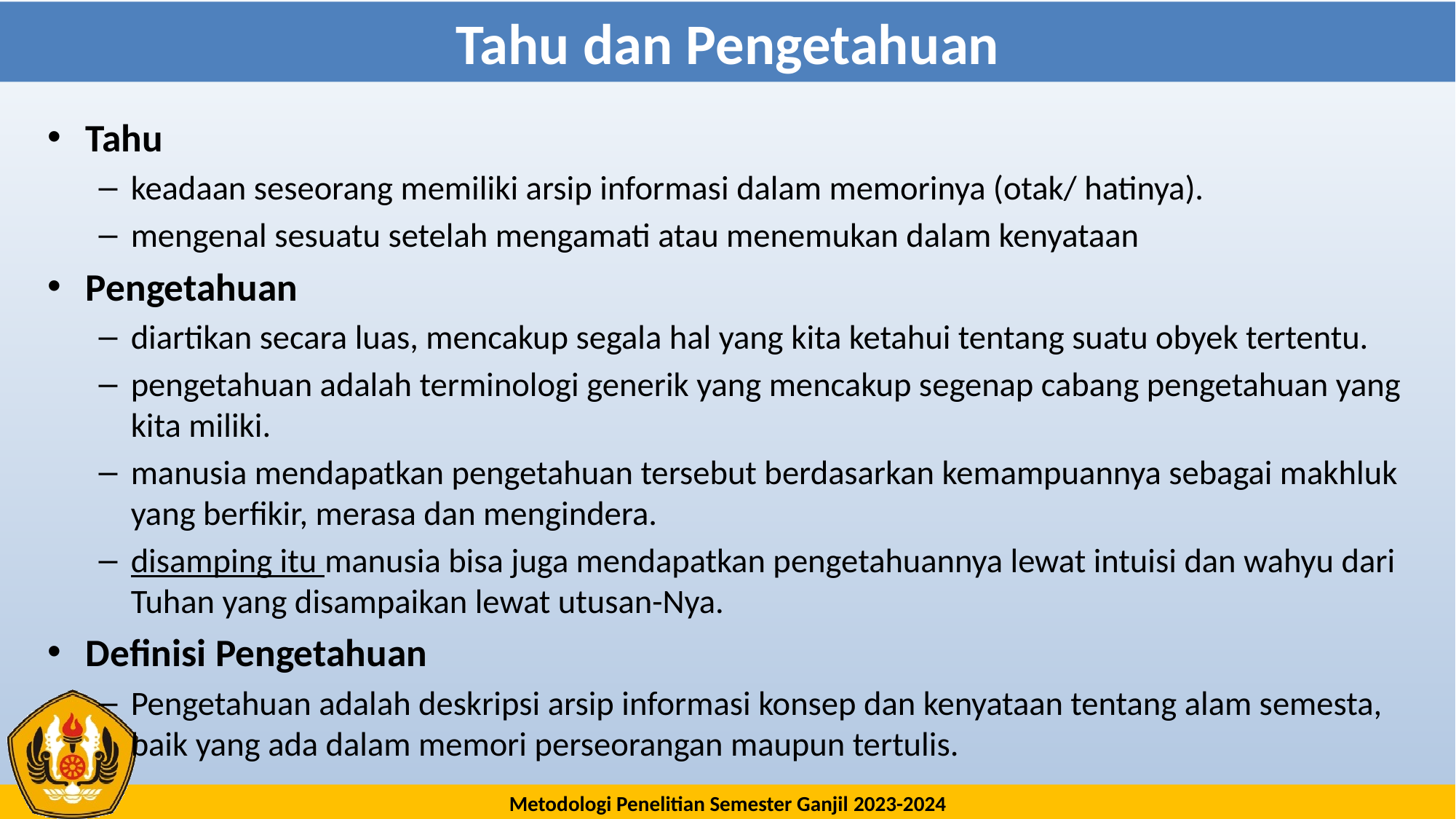

# Tahu dan Pengetahuan
Tahu
keadaan seseorang memiliki arsip informasi dalam memorinya (otak/ hatinya).
mengenal sesuatu setelah mengamati atau menemukan dalam kenyataan
Pengetahuan
diartikan secara luas, mencakup segala hal yang kita ketahui tentang suatu obyek tertentu.
pengetahuan adalah terminologi generik yang mencakup segenap cabang pengetahuan yang kita miliki.
manusia mendapatkan pengetahuan tersebut berdasarkan kemampuannya sebagai makhluk yang berfikir, merasa dan mengindera.
disamping itu manusia bisa juga mendapatkan pengetahuannya lewat intuisi dan wahyu dari Tuhan yang disampaikan lewat utusan-Nya.
Definisi Pengetahuan
Pengetahuan adalah deskripsi arsip informasi konsep dan kenyataan tentang alam semesta, baik yang ada dalam memori perseorangan maupun tertulis.